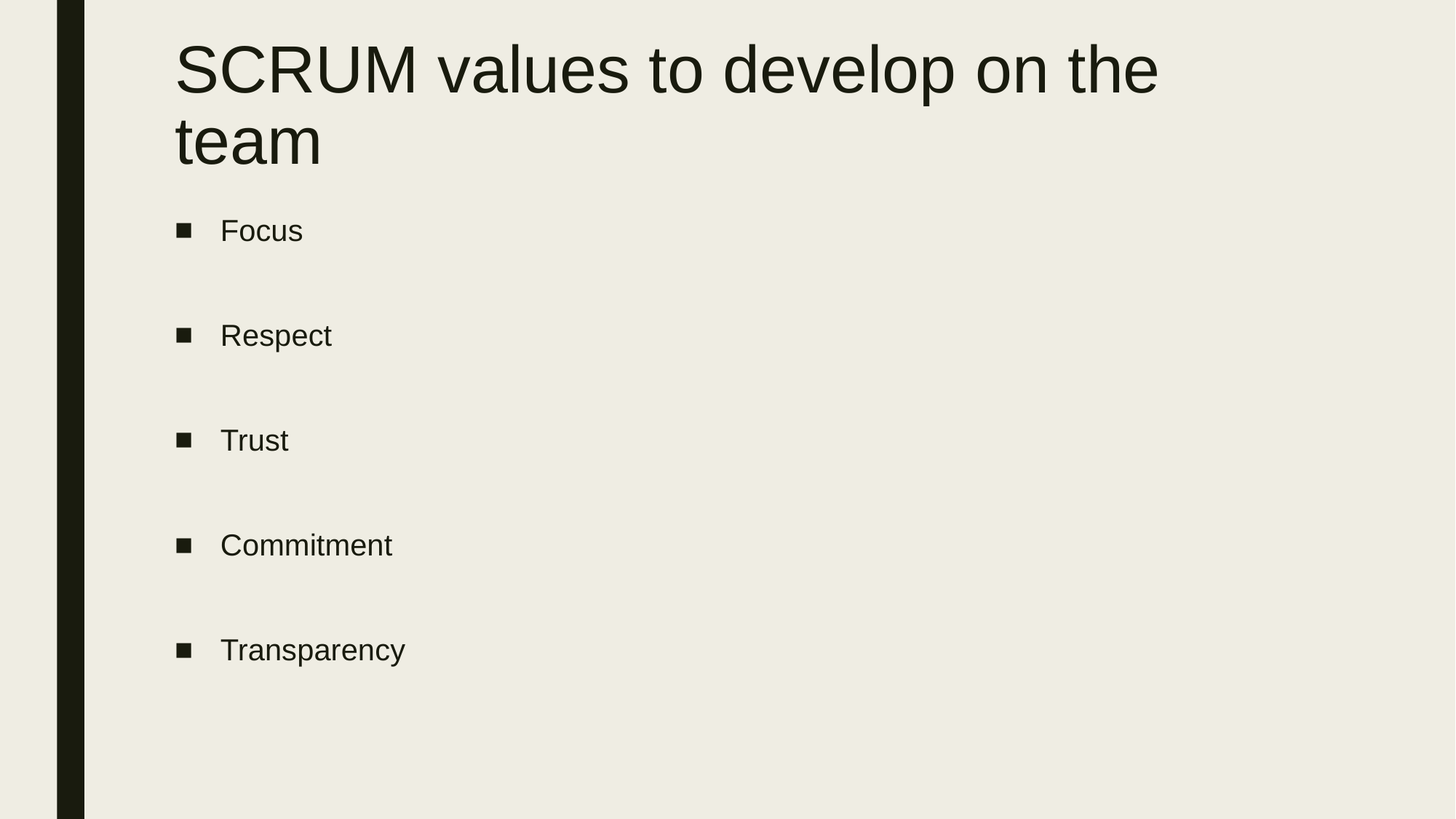

# SCRUM values to develop on the team
Focus

Respect

Trust

Commitment

Transparency